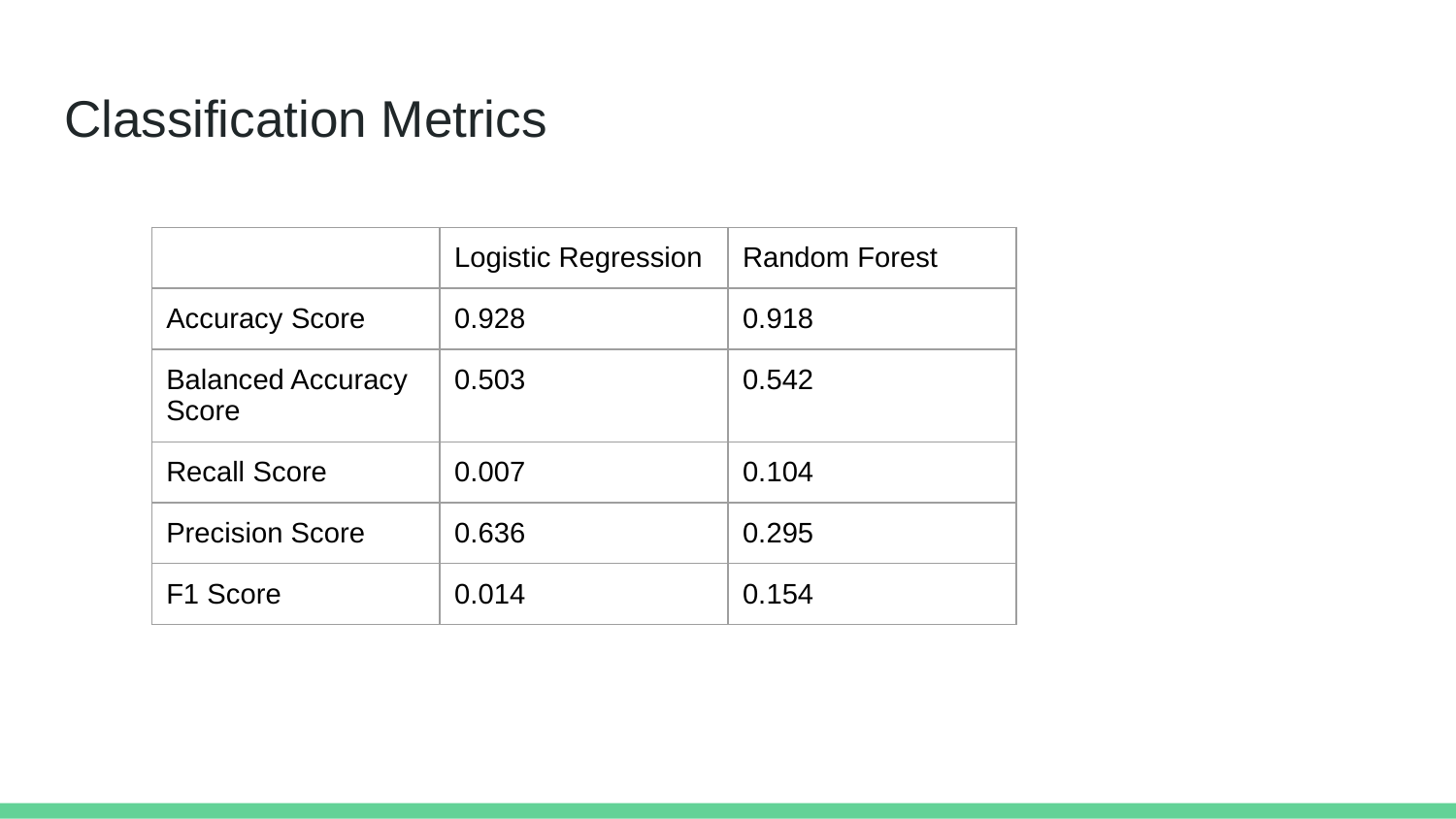

# Classification Metrics
|  | Logistic Regression | Random Forest |
| --- | --- | --- |
| Accuracy Score | 0.928 | 0.918 |
| Balanced Accuracy Score | 0.503 | 0.542 |
| Recall Score | 0.007 | 0.104 |
| Precision Score | 0.636 | 0.295 |
| F1 Score | 0.014 | 0.154 |